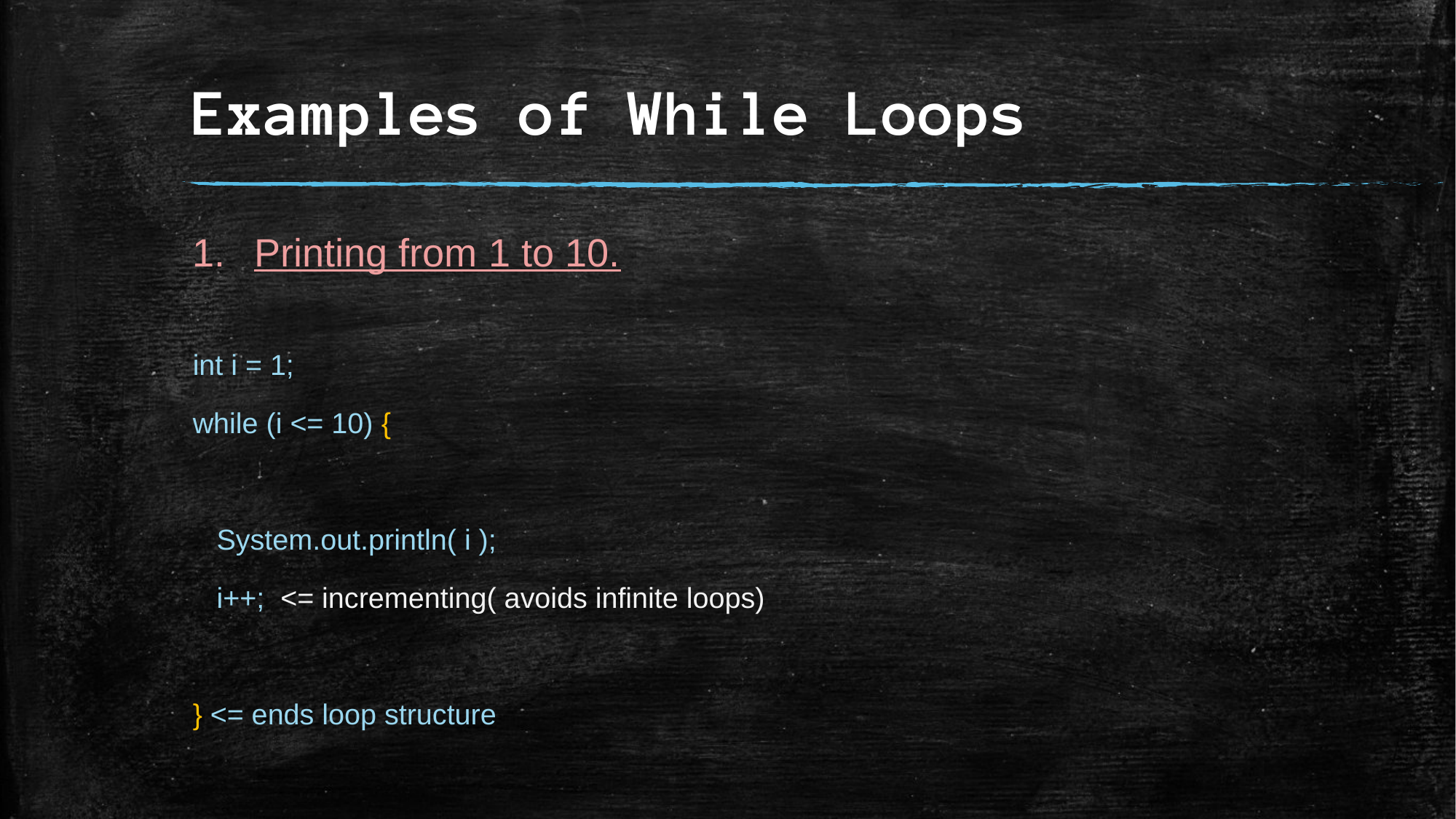

# Examples of While Loops
Printing from 1 to 10.
int i = 1;
while (i <= 10) {

   System.out.println( i );
   i++;  <= incrementing( avoids infinite loops)

} <= ends loop structure